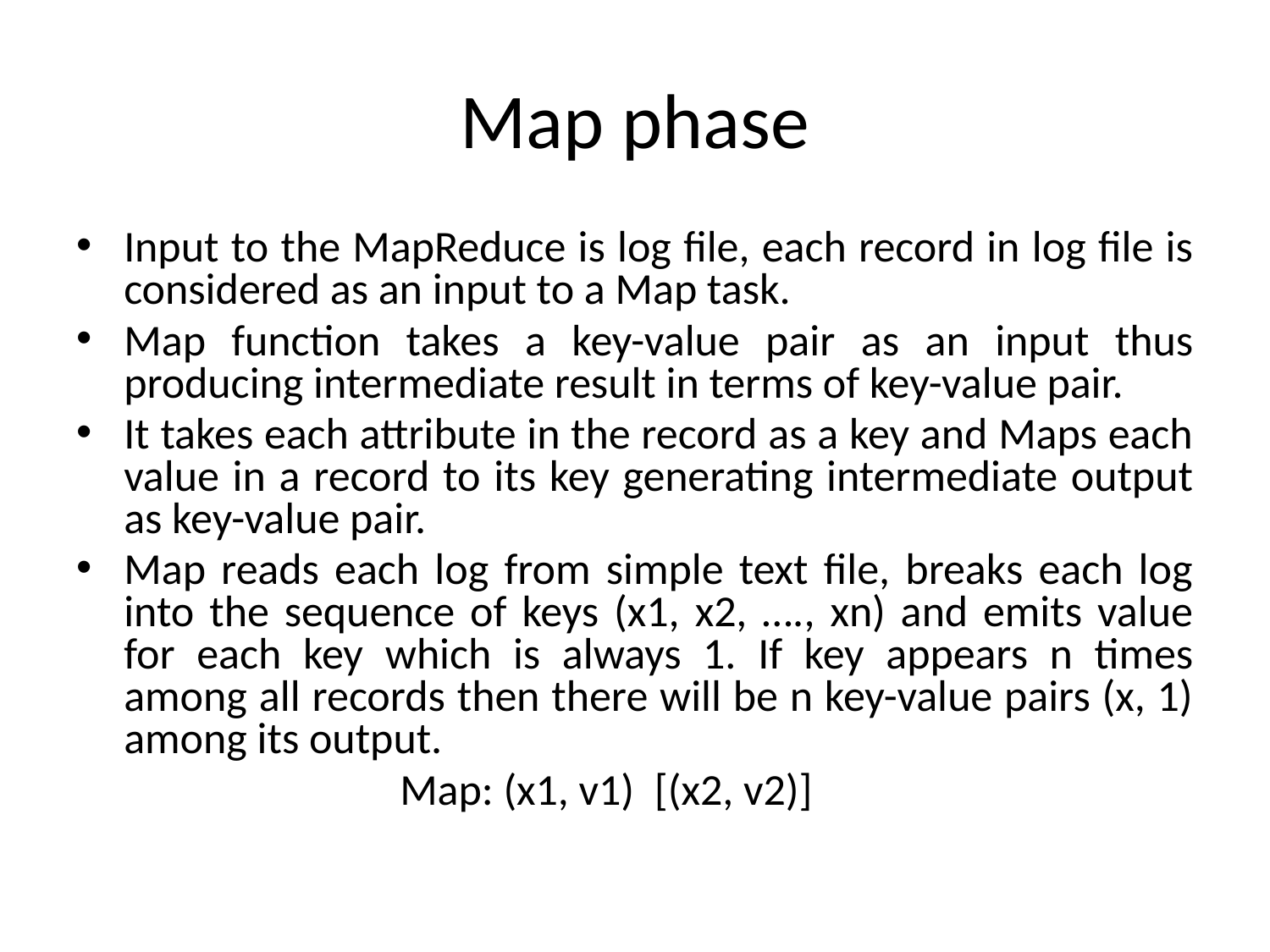

# Map phase
Input to the MapReduce is log file, each record in log file is considered as an input to a Map task.
Map function takes a key-value pair as an input thus producing intermediate result in terms of key-value pair.
It takes each attribute in the record as a key and Maps each value in a record to its key generating intermediate output as key-value pair.
Map reads each log from simple text file, breaks each log into the sequence of keys (x1, x2, …., xn) and emits value for each key which is always 1. If key appears n times among all records then there will be n key-value pairs (x, 1) among its output.
		       Map: (x1, v1)  [(x2, v2)]